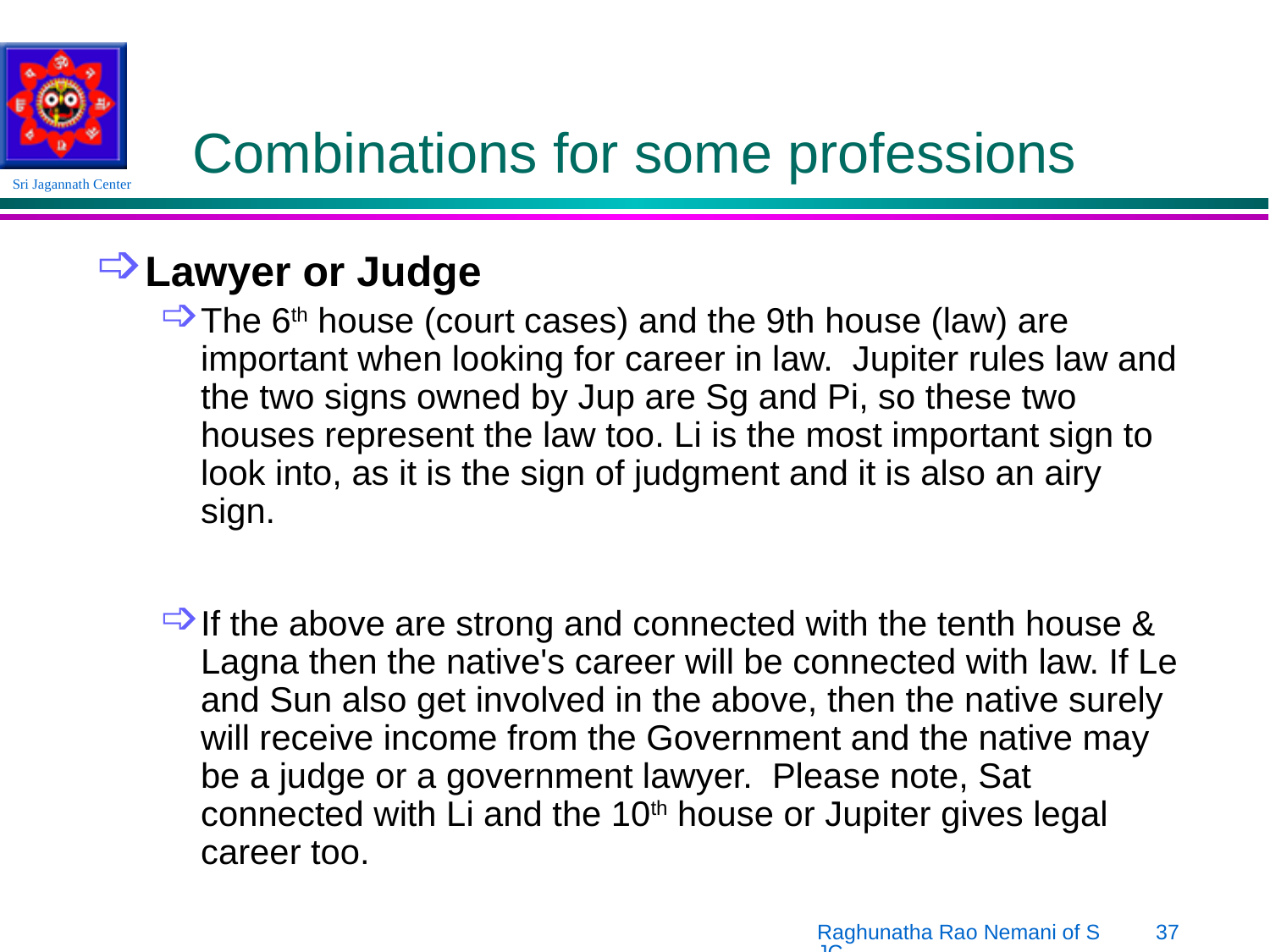

# Combinations for some professions
Lawyer or Judge
The 6th house (court cases) and the 9th house (law) are important when looking for career in law.  Jupiter rules law and the two signs owned by Jup are Sg and Pi, so these two houses represent the law too. Li is the most important sign to look into, as it is the sign of judgment and it is also an airy sign.

If the above are strong and connected with the tenth house & Lagna then the native's career will be connected with law. If Le and Sun also get involved in the above, then the native surely will receive income from the Government and the native may be a judge or a government lawyer.  Please note, Sat connected with Li and the 10th house or Jupiter gives legal career too.
Raghunatha Rao Nemani of SJC
37